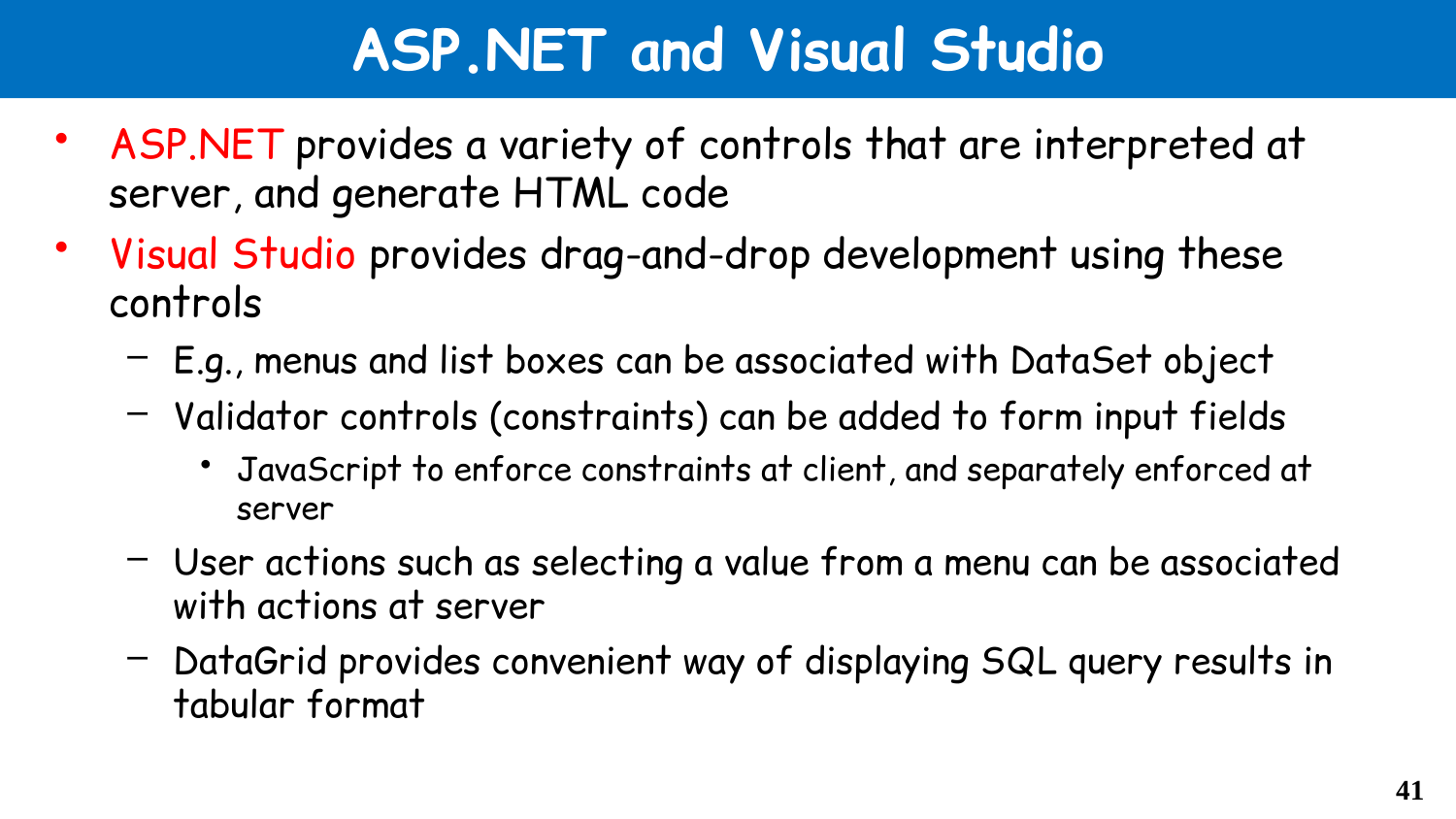

# ASP.NET and Visual Studio
ASP.NET provides a variety of controls that are interpreted at server, and generate HTML code
Visual Studio provides drag-and-drop development using these controls
E.g., menus and list boxes can be associated with DataSet object
Validator controls (constraints) can be added to form input fields
JavaScript to enforce constraints at client, and separately enforced at server
User actions such as selecting a value from a menu can be associated with actions at server
DataGrid provides convenient way of displaying SQL query results in tabular format